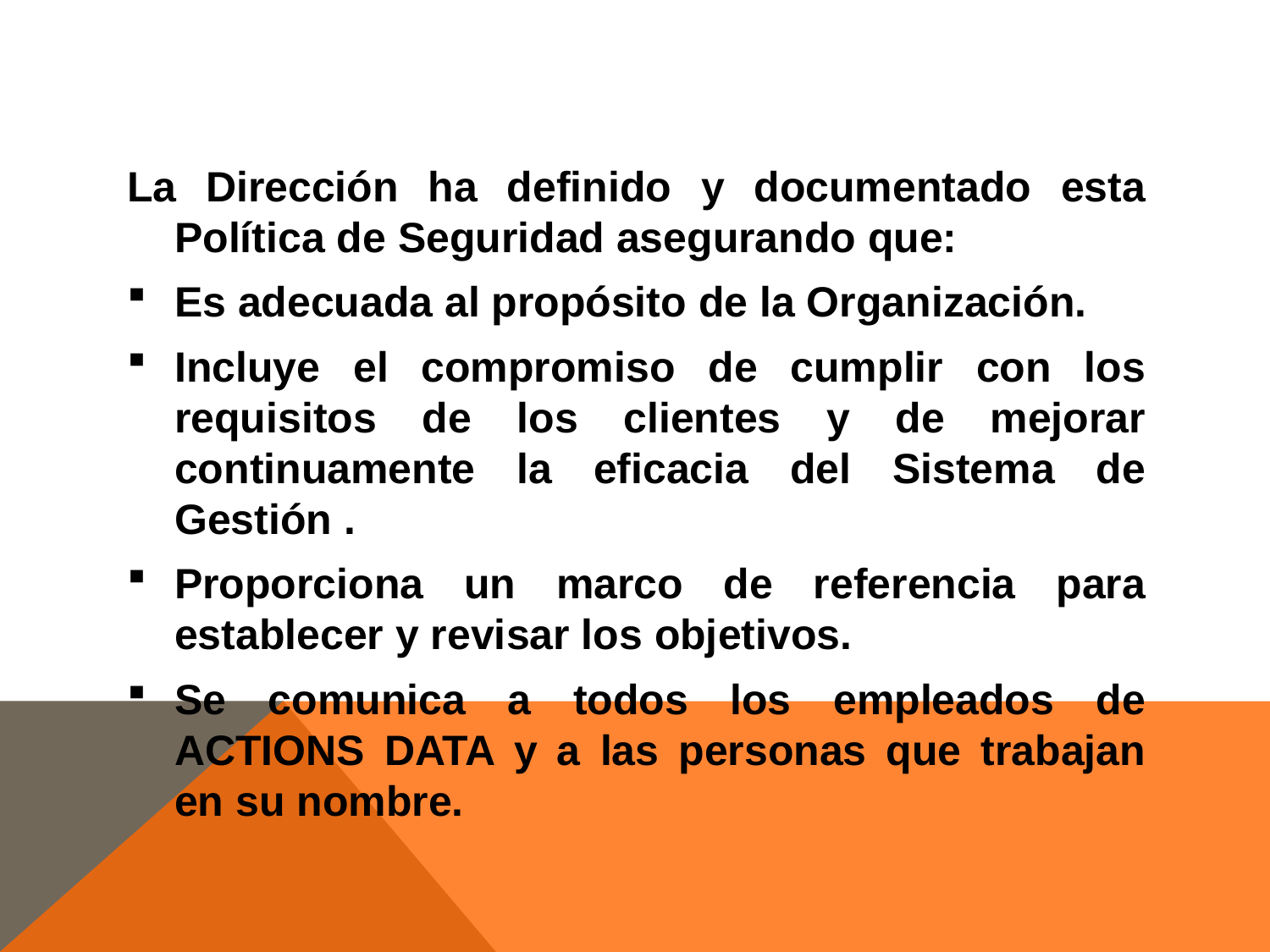

La Dirección ha definido y documentado esta Política de Seguridad asegurando que:
Es adecuada al propósito de la Organización.
Incluye el compromiso de cumplir con los requisitos de los clientes y de mejorar continuamente la eficacia del Sistema de Gestión .
Proporciona un marco de referencia para establecer y revisar los objetivos.
Se comunica a todos los empleados de ACTIONS DATA y a las personas que trabajan en su nombre.